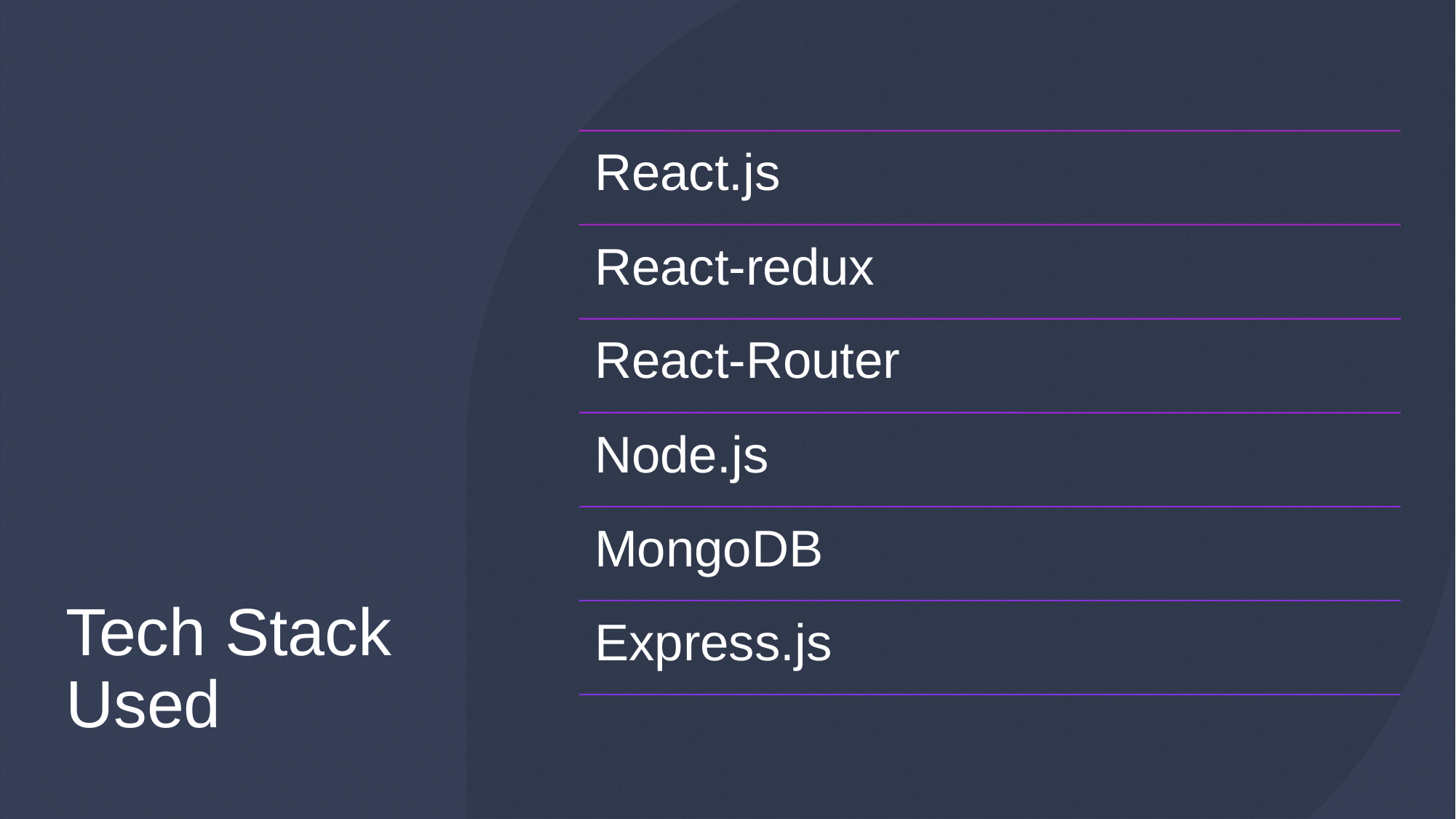

# Tech Stack Used
React.js
React-redux
React-Router
Node.js
MongoDB
Express.js